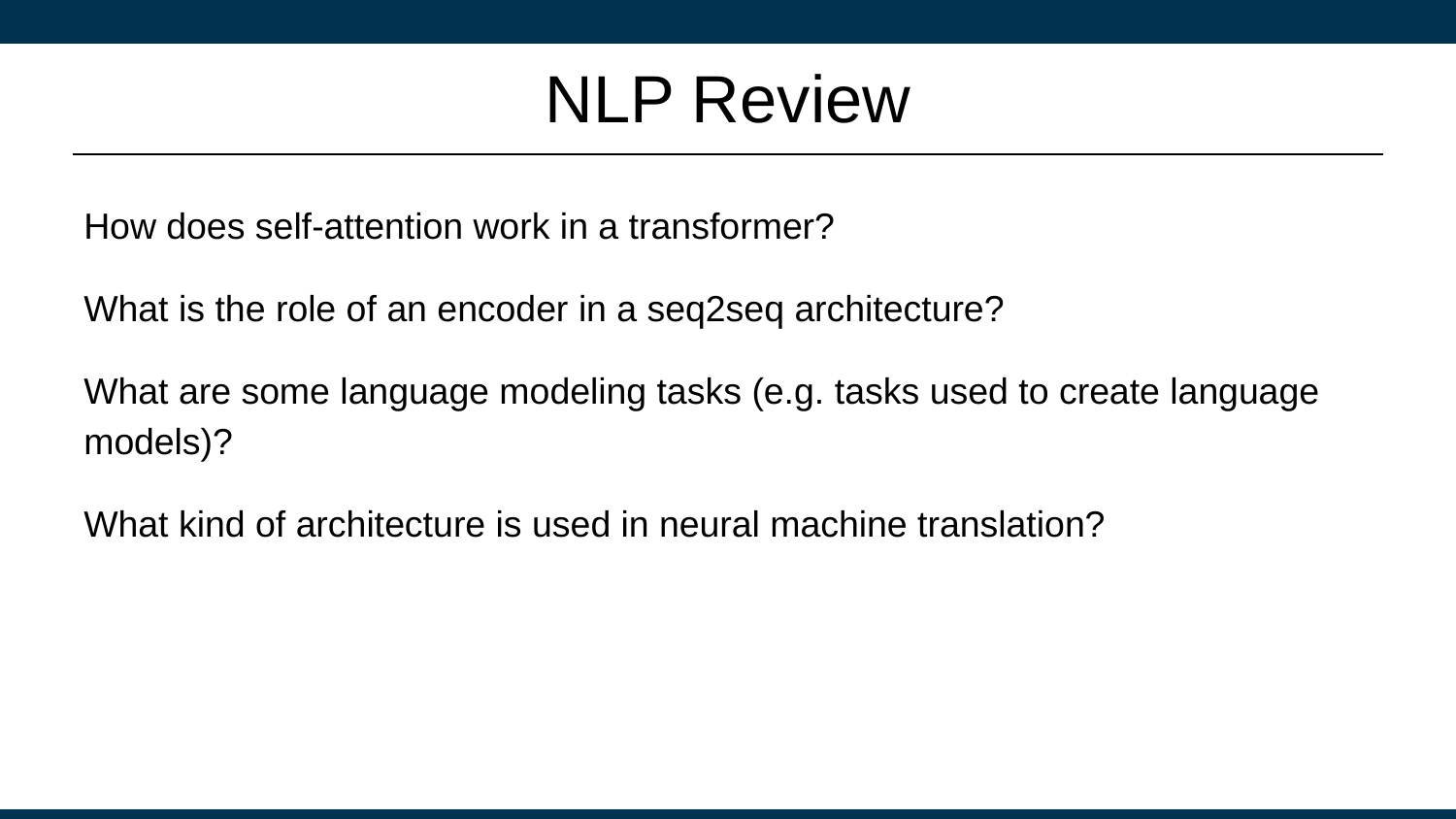

# NLP Review
How does self-attention work in a transformer?
What is the role of an encoder in a seq2seq architecture?
What are some language modeling tasks (e.g. tasks used to create language models)?
What kind of architecture is used in neural machine translation?